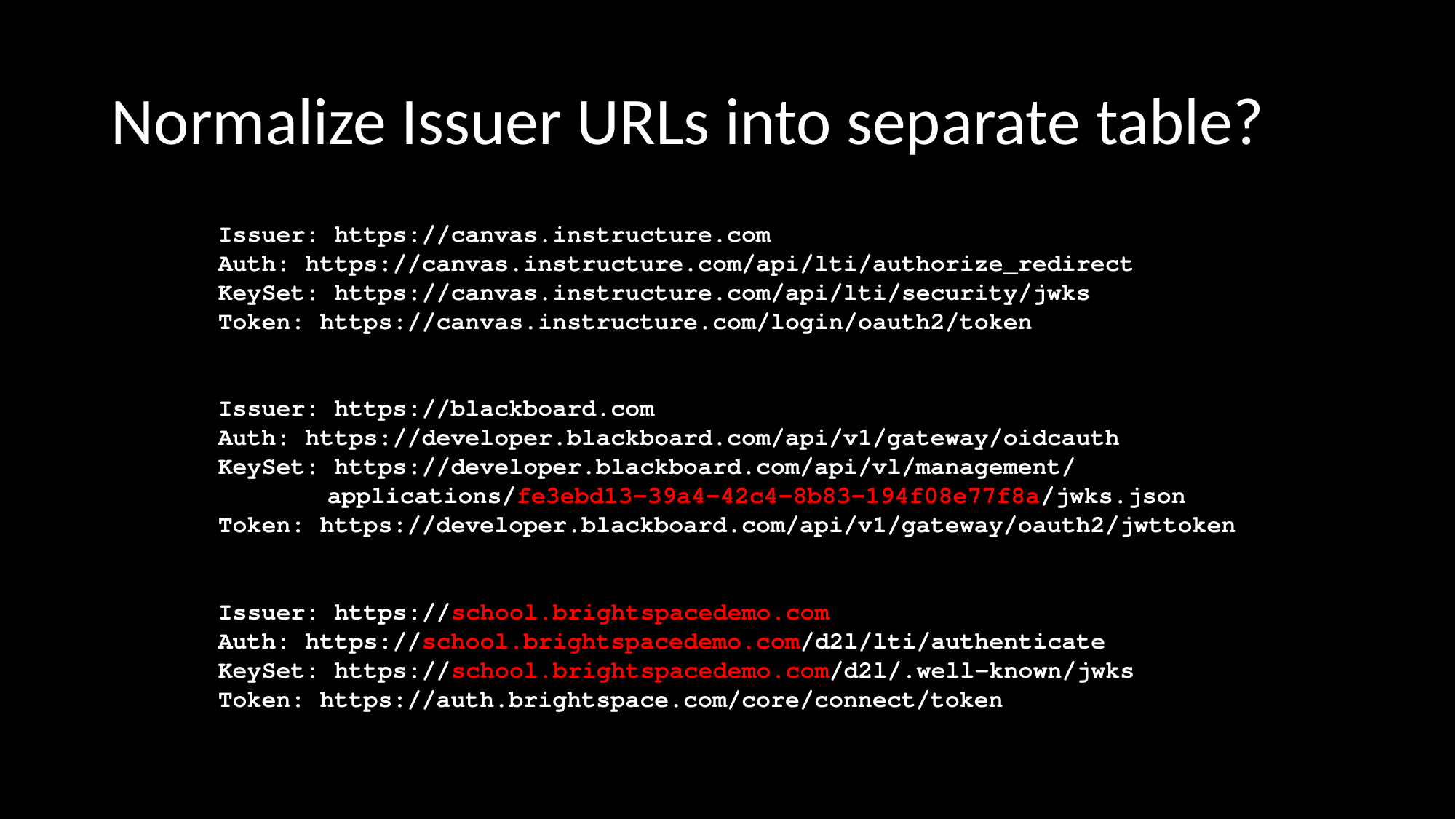

# Normalize Issuer URLs into separate table?
Issuer: https://canvas.instructure.com
Auth: https://canvas.instructure.com/api/lti/authorize_redirect
KeySet: https://canvas.instructure.com/api/lti/security/jwks
Token: https://canvas.instructure.com/login/oauth2/token

Issuer: https://blackboard.com
Auth: https://developer.blackboard.com/api/v1/gateway/oidcauth
KeySet: https://developer.blackboard.com/api/vl/management/
	applications/fe3ebd13-39a4-42c4-8b83-194f08e77f8a/jwks.json
Token: https://developer.blackboard.com/api/v1/gateway/oauth2/jwttoken

Issuer: https://school.brightspacedemo.com
Auth: https://school.brightspacedemo.com/d2l/lti/authenticate
KeySet: https://school.brightspacedemo.com/d2l/.well-known/jwks
Token: https://auth.brightspace.com/core/connect/token